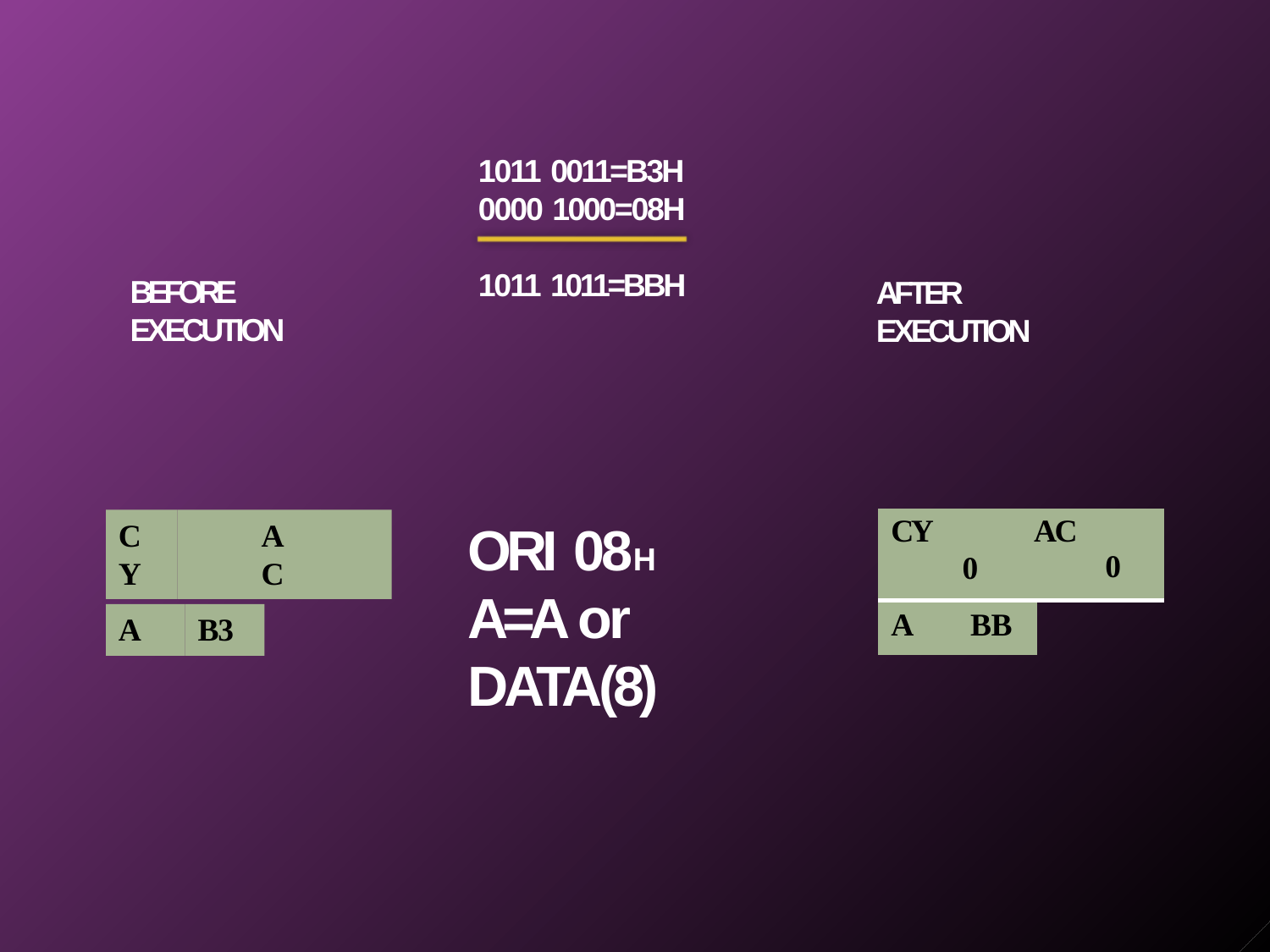

# 1011 0011=B3H
0000 1000=08H

1011 1011=BBH
BEFORE EXECUTION
AFTER EXECUTION
| CY | 0 | AC 0 |  |
| --- | --- | --- | --- |
| A | BB |  |  |

ORI 08H
A=A or DATA(8)
CY
AC

A
B3